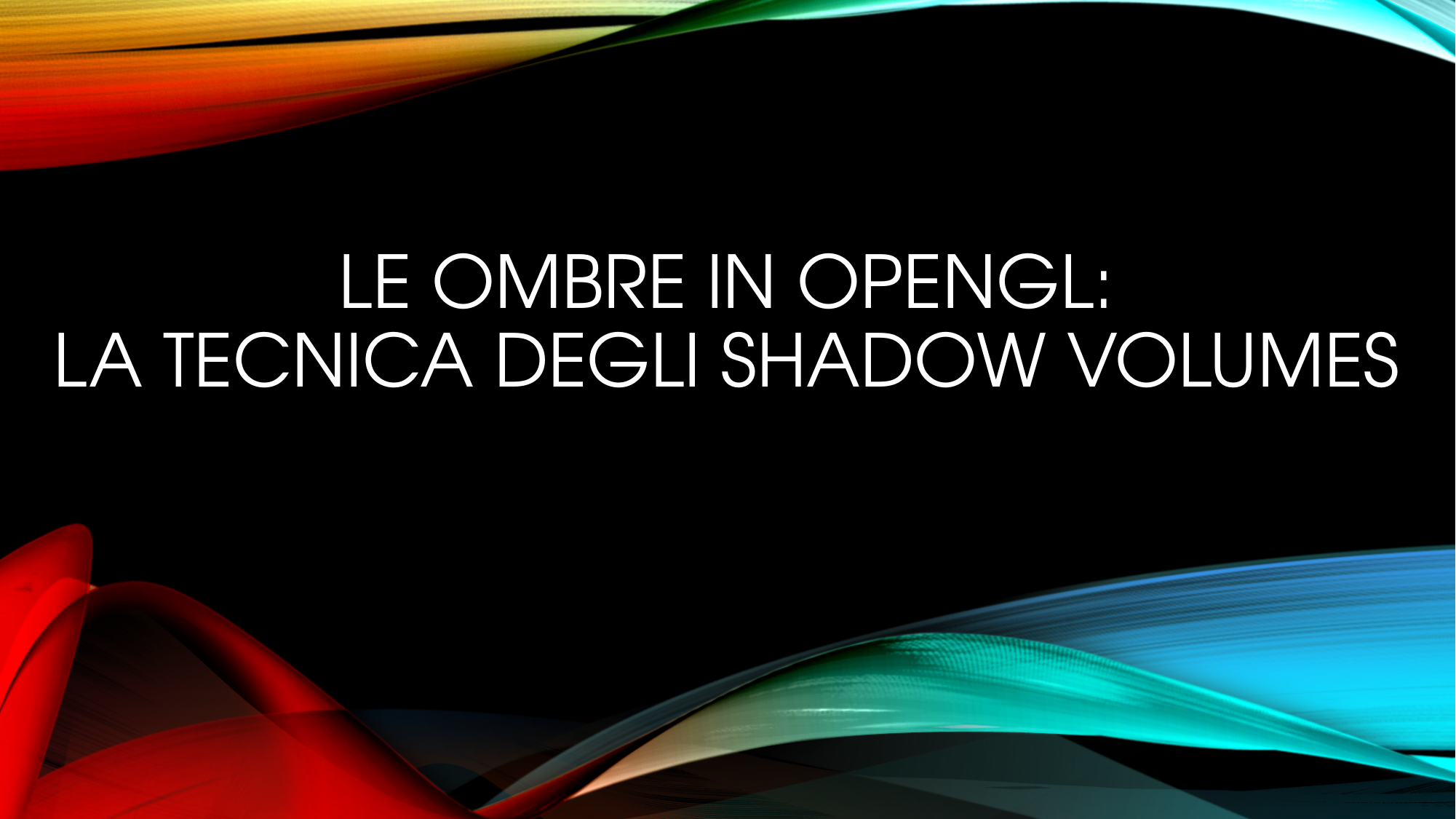

# LE OMBRE IN OPENGL: LA TECNICA DEGLI SHADOW VOLUMES